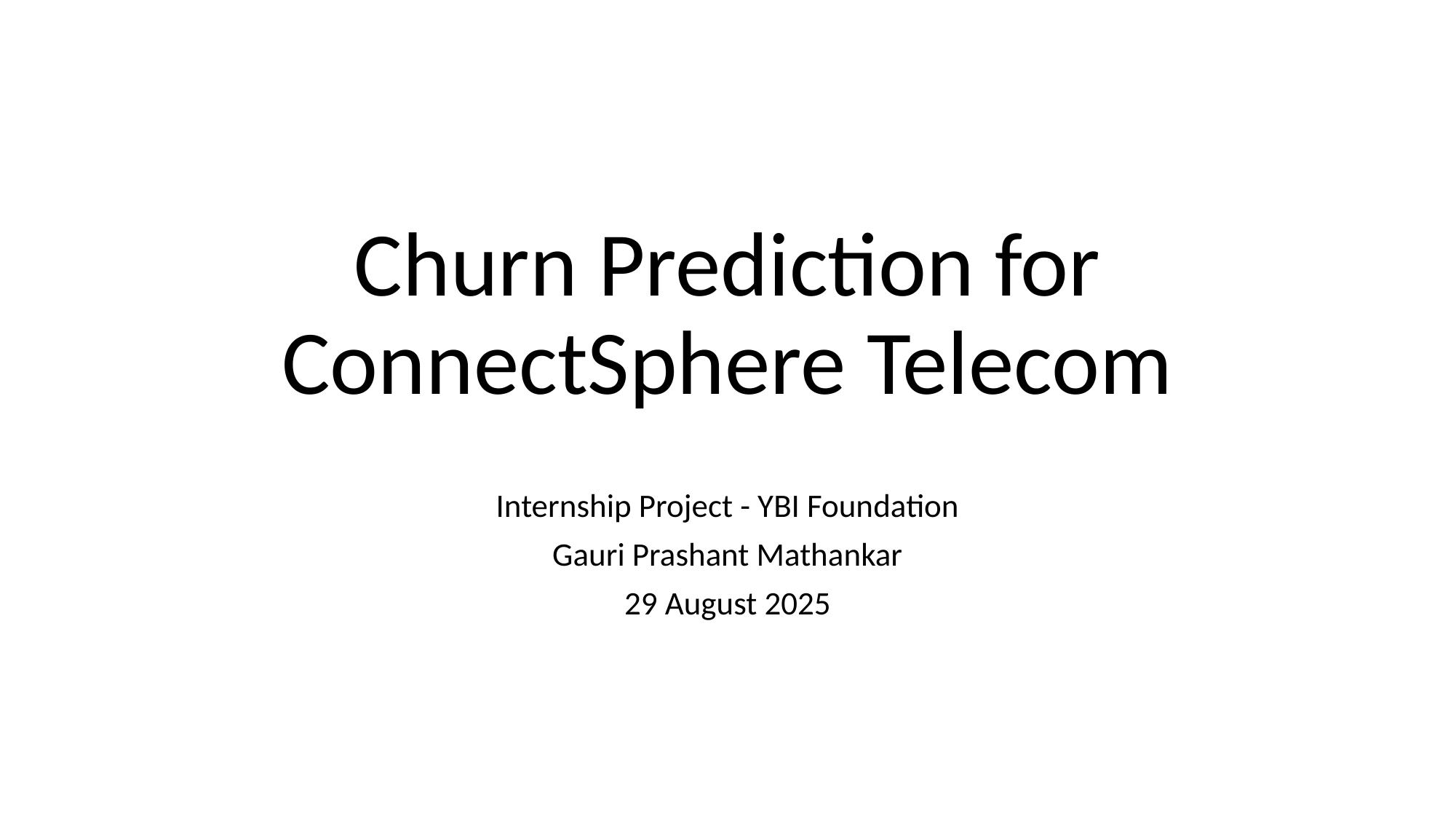

# Churn Prediction for ConnectSphere Telecom

Internship Project - YBI Foundation
Gauri Prashant Mathankar
29 August 2025